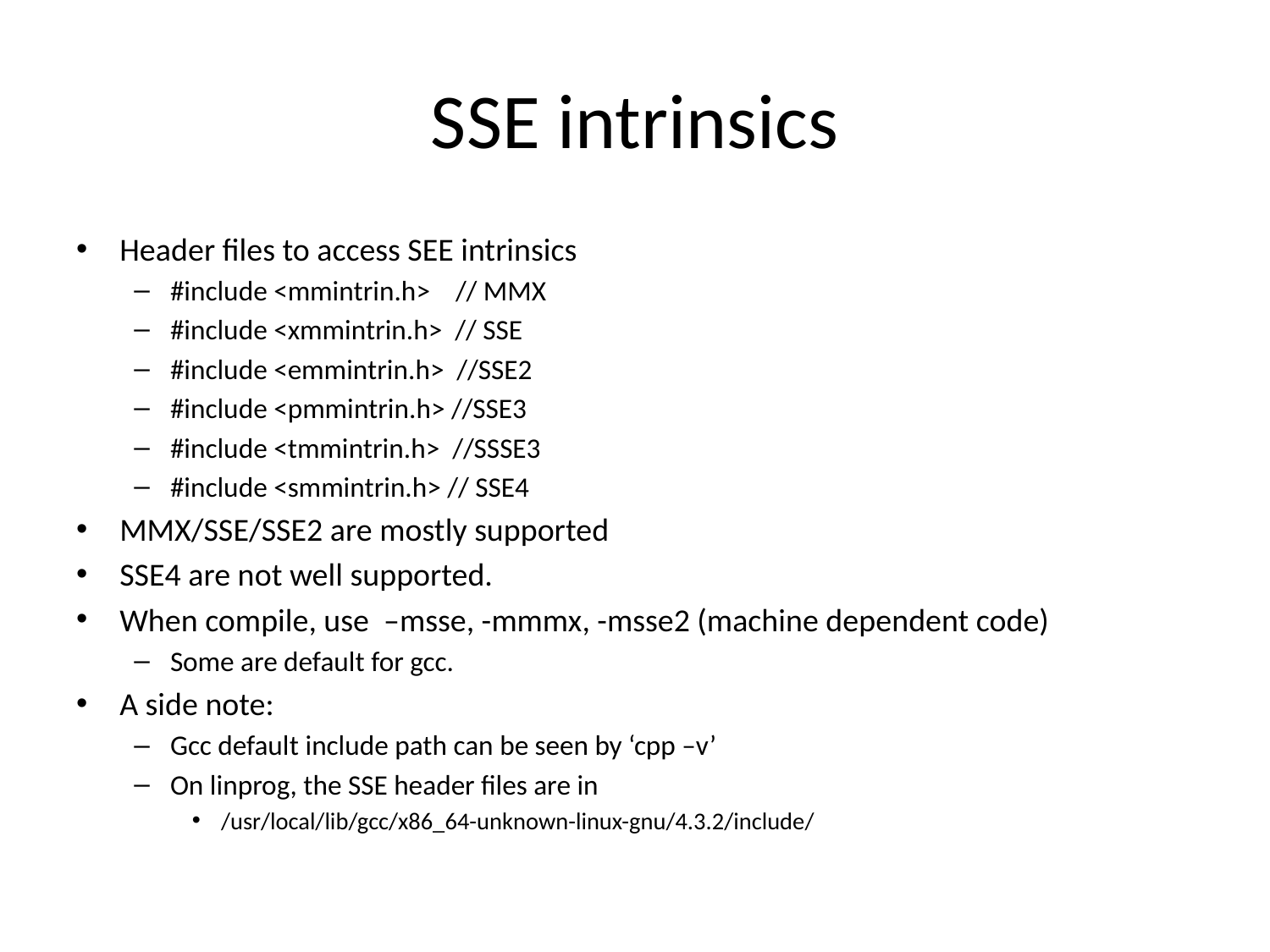

# SSE intrinsics
Header files to access SEE intrinsics
#include <mmintrin.h>    // MMX
#include <xmmintrin.h>  // SSE
#include <emmintrin.h>  //SSE2
#include <pmmintrin.h> //SSE3
#include <tmmintrin.h>  //SSSE3
#include <smmintrin.h> // SSE4
MMX/SSE/SSE2 are mostly supported
SSE4 are not well supported.
When compile, use  –msse, -mmmx, -msse2 (machine dependent code)
Some are default for gcc.
A side note:
Gcc default include path can be seen by ‘cpp –v’
On linprog, the SSE header files are in
/usr/local/lib/gcc/x86_64-unknown-linux-gnu/4.3.2/include/